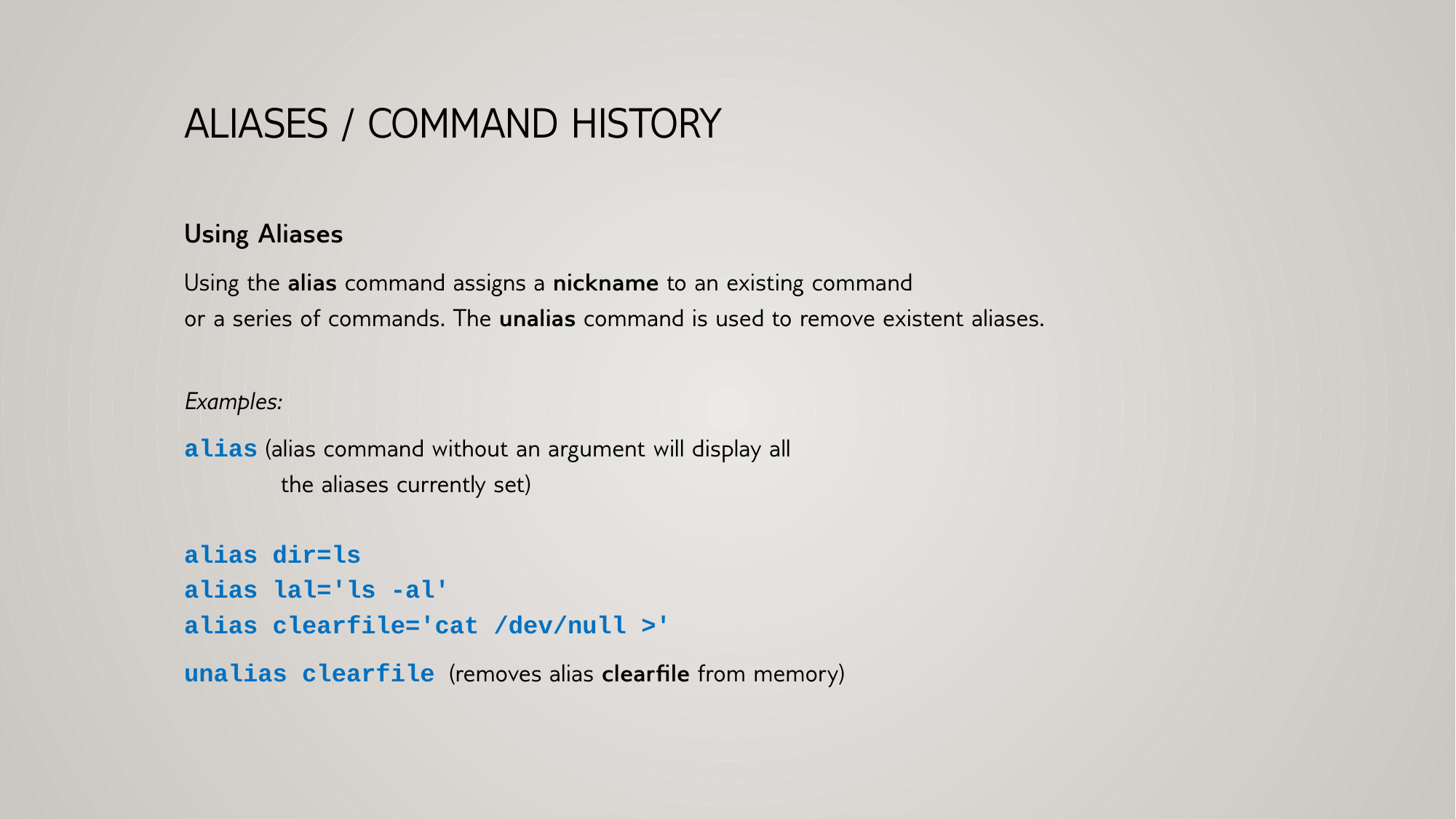

# aliases / Command History
Using Aliases
Using the alias command assigns a nickname to an existing command
or a series of commands. The unalias command is used to remove existent aliases.
Examples:
alias (alias command without an argument will display all
             the aliases currently set)
alias dir=ls
alias lal='ls -al'
alias clearfile='cat /dev/null >'
unalias clearfile (removes alias clearfile from memory)